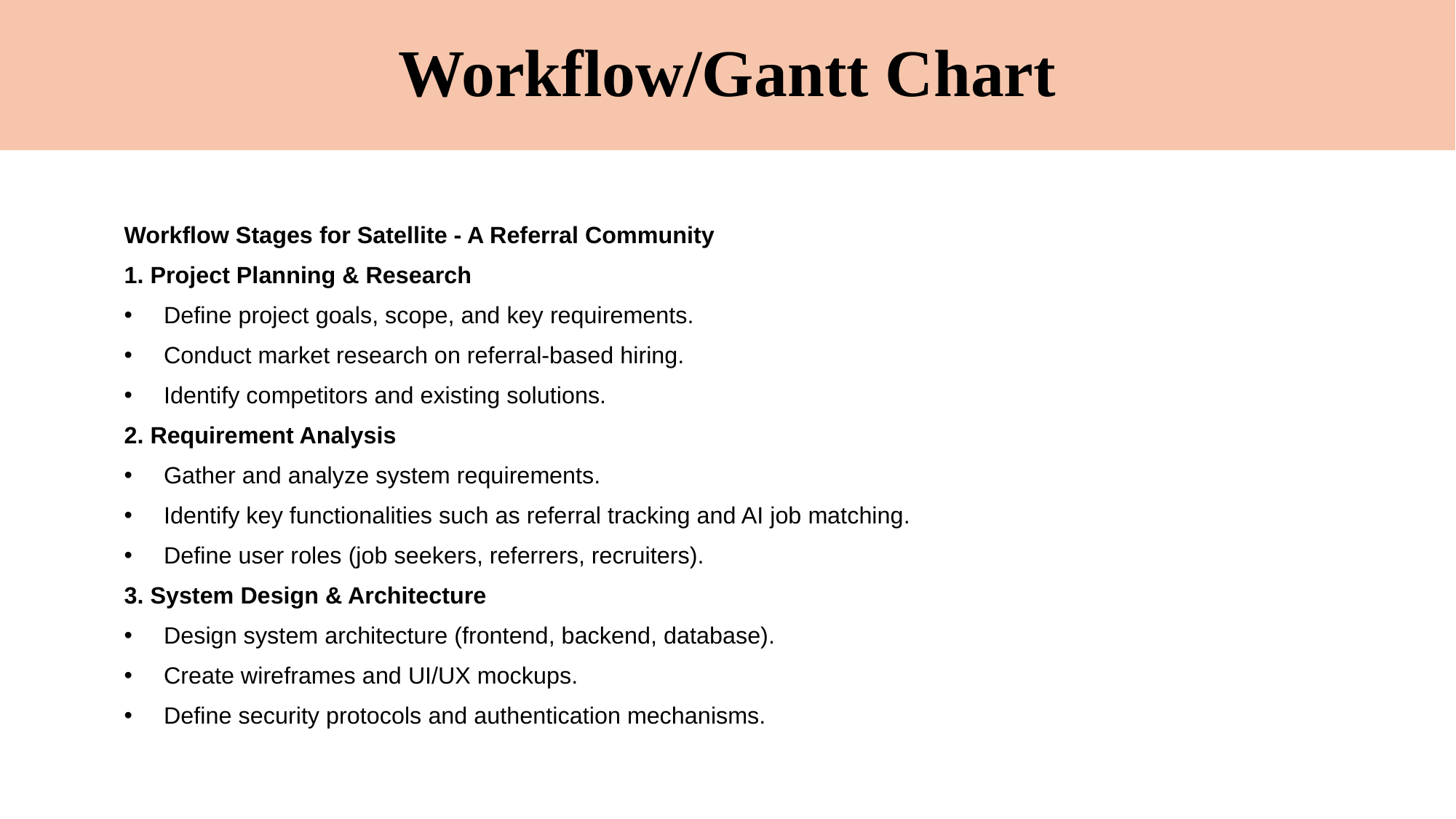

# Workflow/Gantt Chart
Workflow Stages for Satellite - A Referral Community
1. Project Planning & Research
Define project goals, scope, and key requirements.
Conduct market research on referral-based hiring.
Identify competitors and existing solutions.
2. Requirement Analysis
Gather and analyze system requirements.
Identify key functionalities such as referral tracking and AI job matching.
Define user roles (job seekers, referrers, recruiters).
3. System Design & Architecture
Design system architecture (frontend, backend, database).
Create wireframes and UI/UX mockups.
Define security protocols and authentication mechanisms.